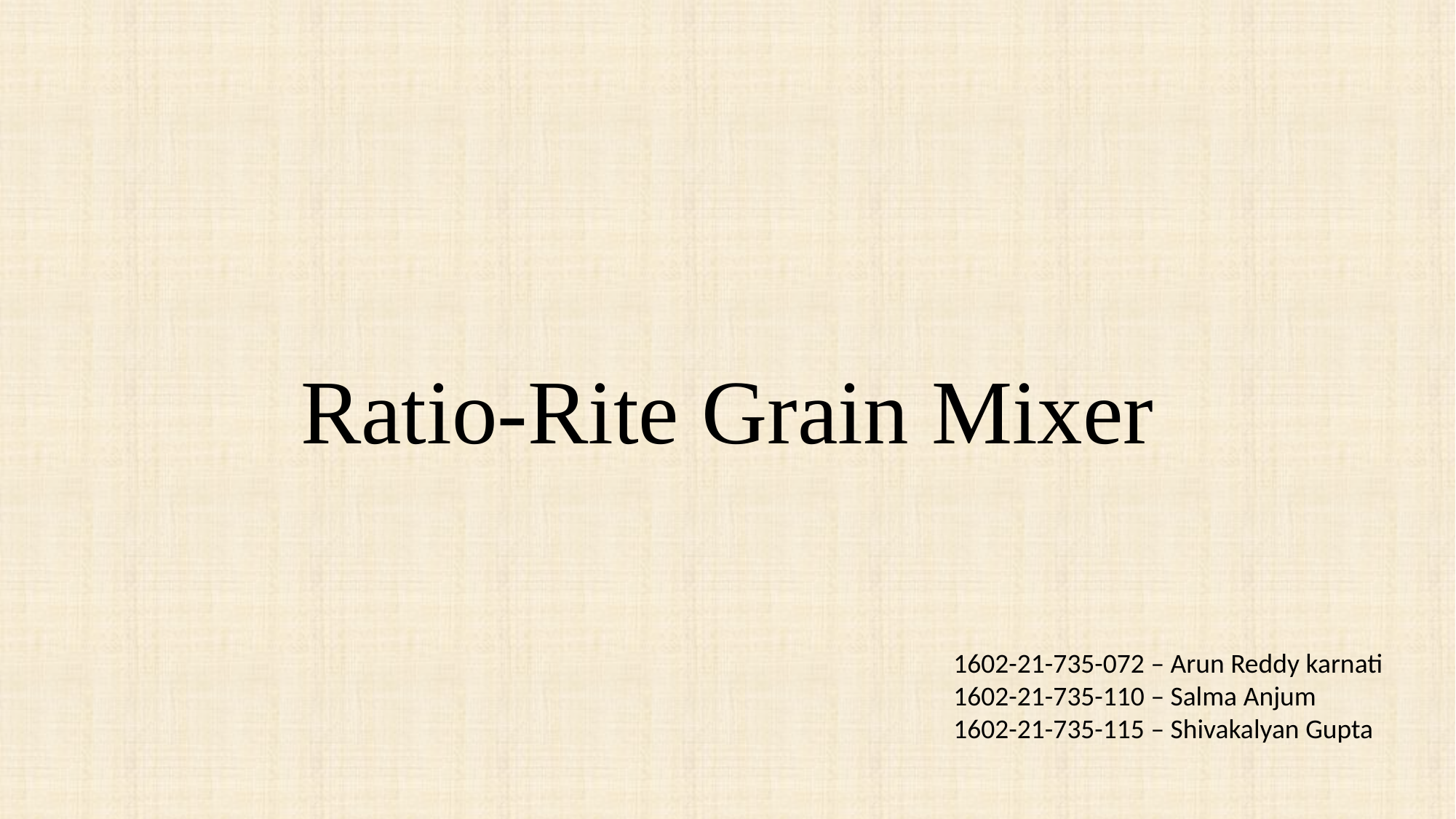

# Ratio-Rite Grain Mixer
1602-21-735-072 – Arun Reddy karnati
1602-21-735-110 – Salma Anjum
1602-21-735-115 – Shivakalyan Gupta